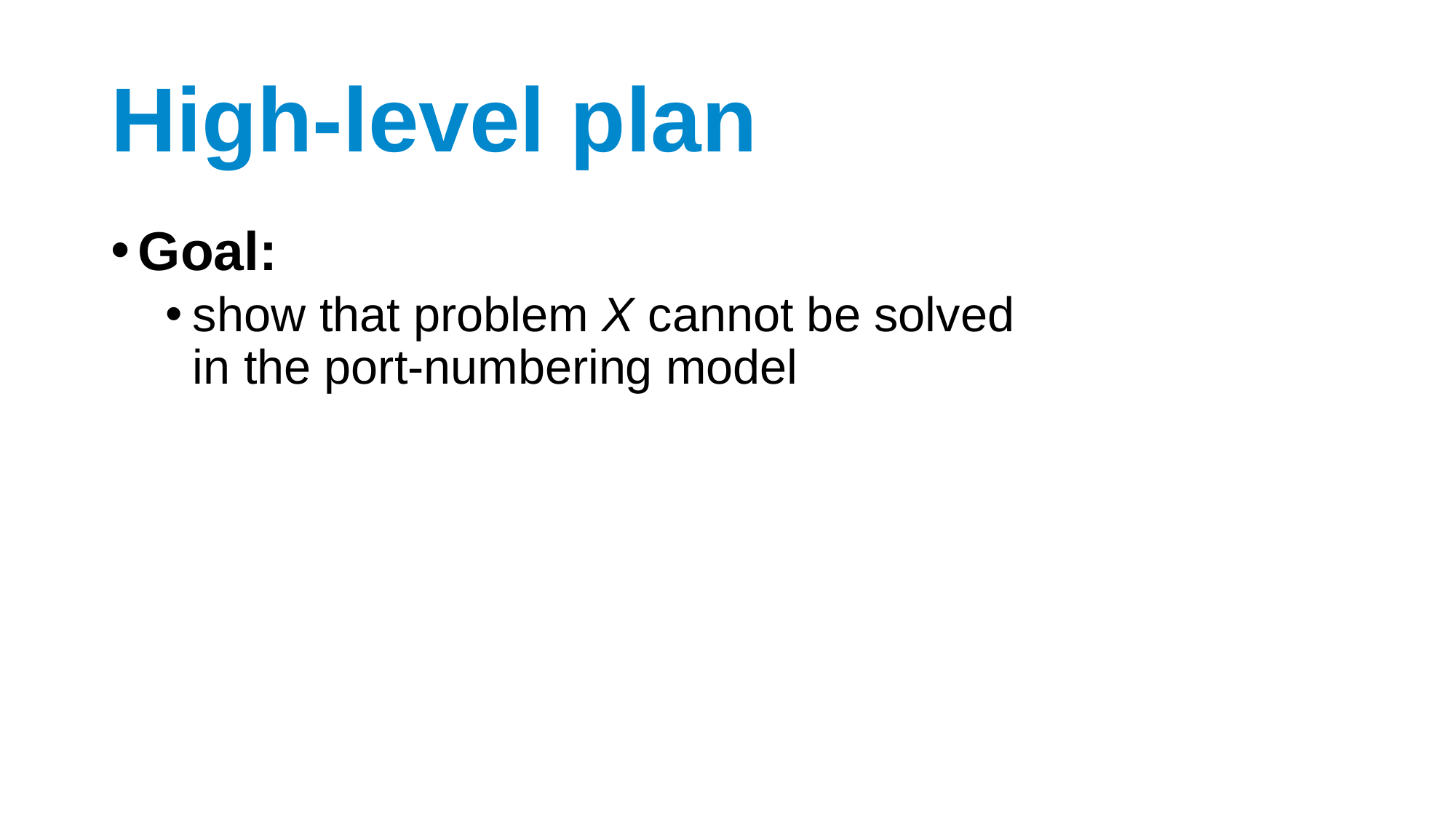

# High-level plan
Goal:
show that problem X cannot be solved
in the port-numbering model